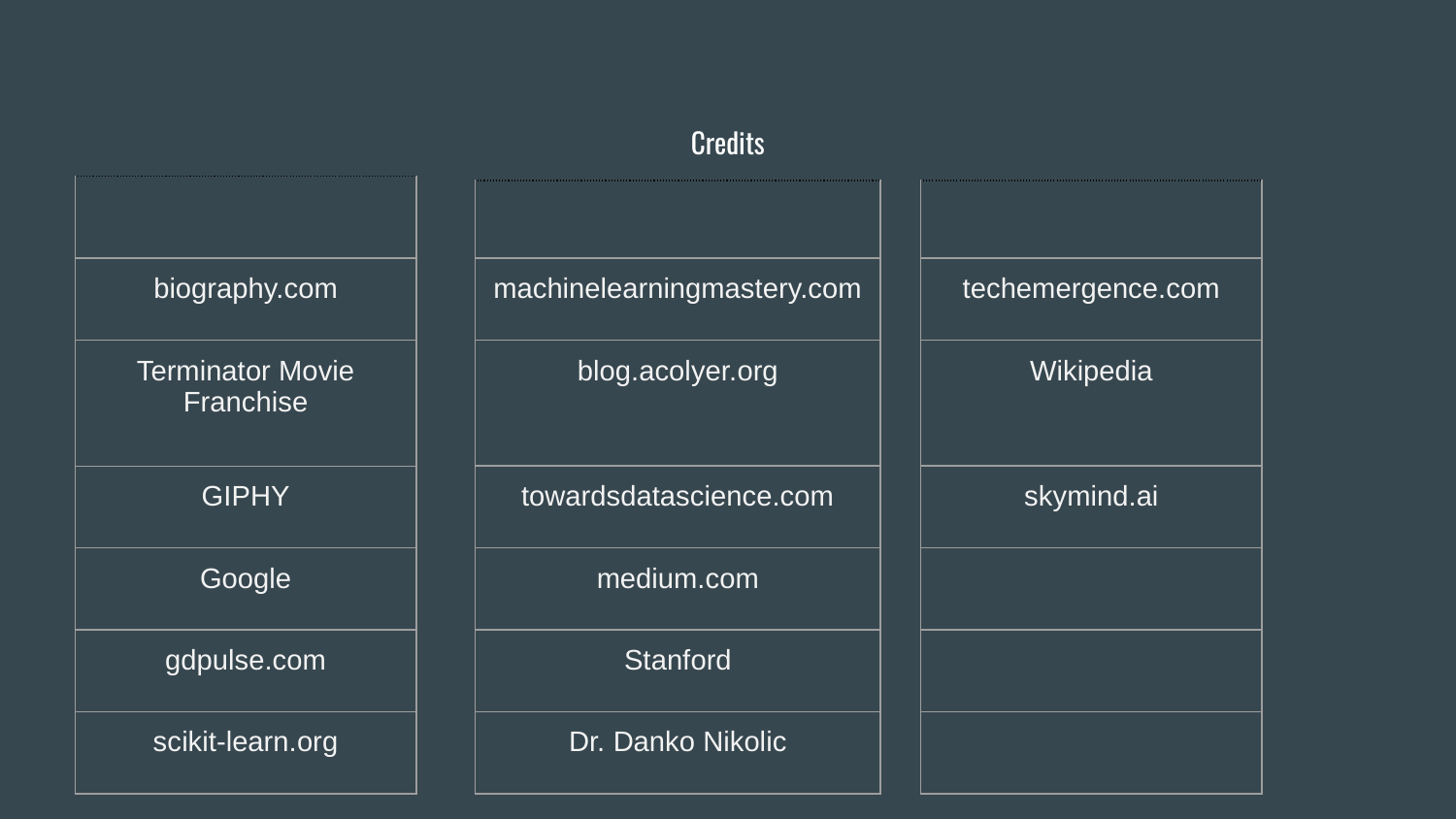

Credits
|  |
| --- |
| biography.com |
| Terminator Movie Franchise |
| GIPHY |
| Google |
| gdpulse.com |
| scikit-learn.org |
|  |
| --- |
| machinelearningmastery.com |
| blog.acolyer.org |
| towardsdatascience.com |
| medium.com |
| Stanford |
| Dr. Danko Nikolic |
|  |
| --- |
| techemergence.com |
| Wikipedia |
| skymind.ai |
|  |
|  |
|  |